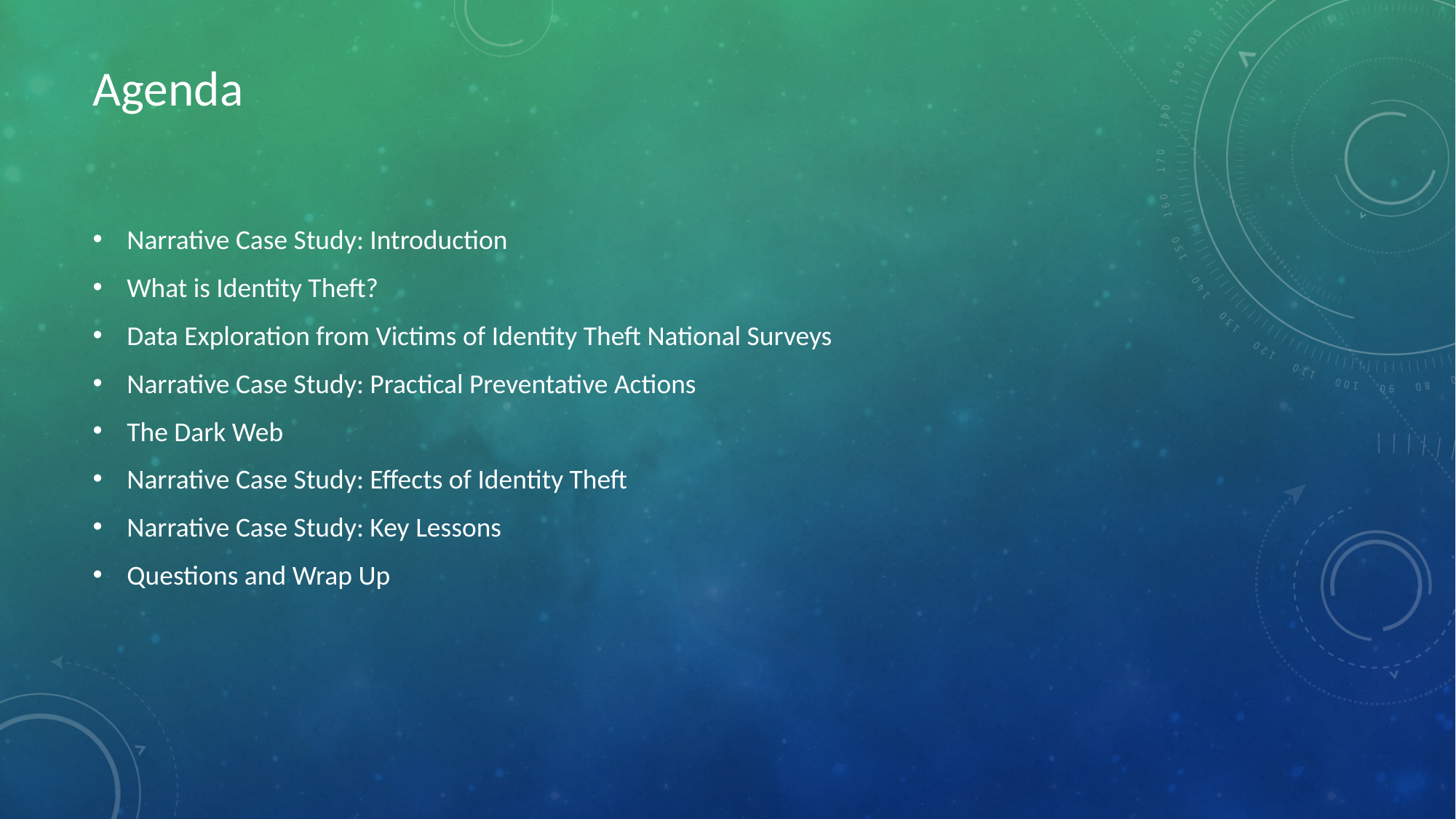

# Agenda
Narrative Case Study: Introduction
What is Identity Theft?
Data Exploration from Victims of Identity Theft National Surveys
Narrative Case Study: Practical Preventative Actions
The Dark Web
Narrative Case Study: Effects of Identity Theft
Narrative Case Study: Key Lessons
Questions and Wrap Up